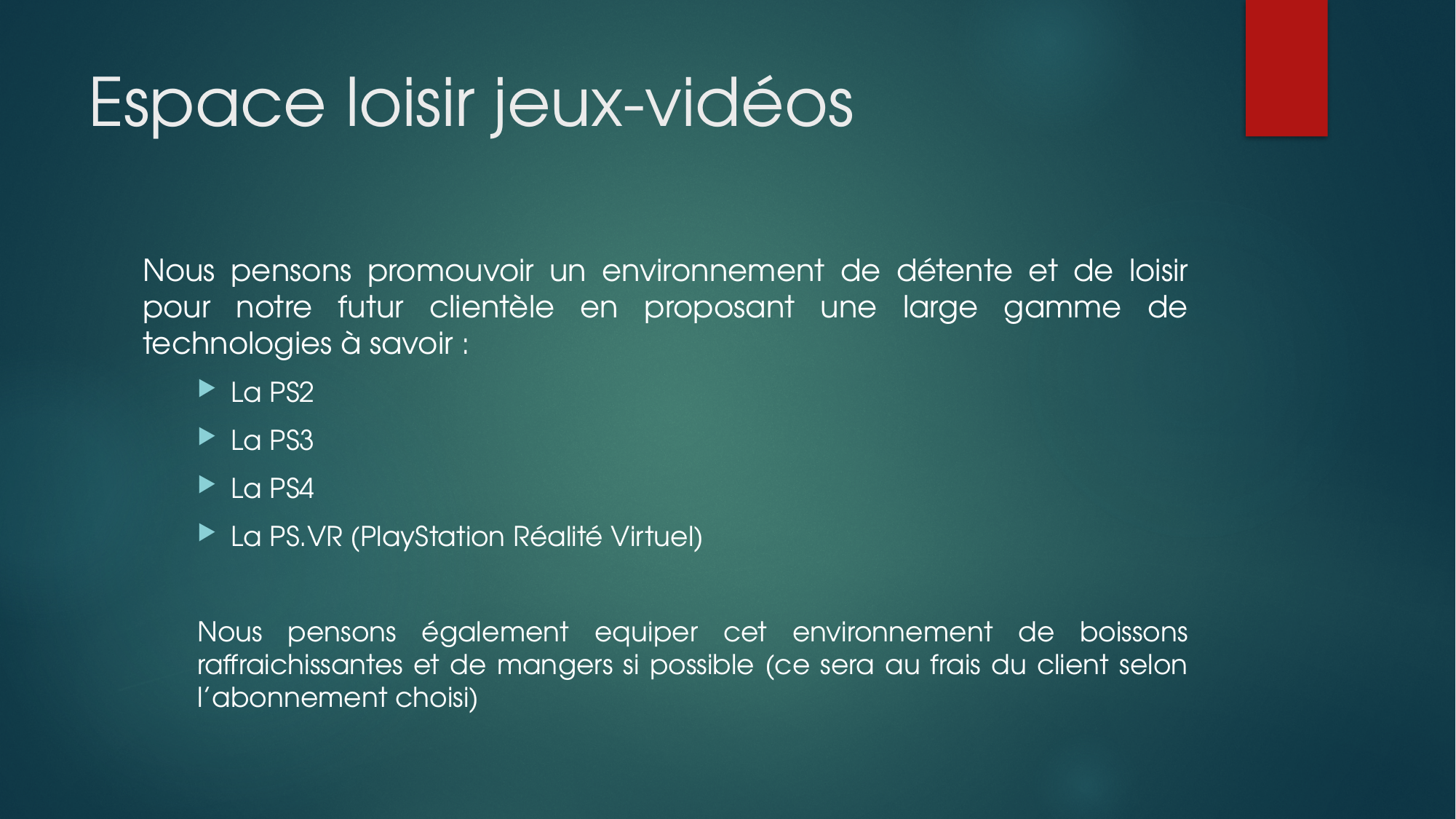

# Espace loisir jeux-vidéos
Nous pensons promouvoir un environnement de détente et de loisir pour notre futur clientèle en proposant une large gamme de technologies à savoir :
La PS2
La PS3
La PS4
La PS.VR (PlayStation Réalité Virtuel)

Nous pensons également equiper cet environnement de boissons raffraichissantes et de mangers si possible (ce sera au frais du client selon l’abonnement choisi)